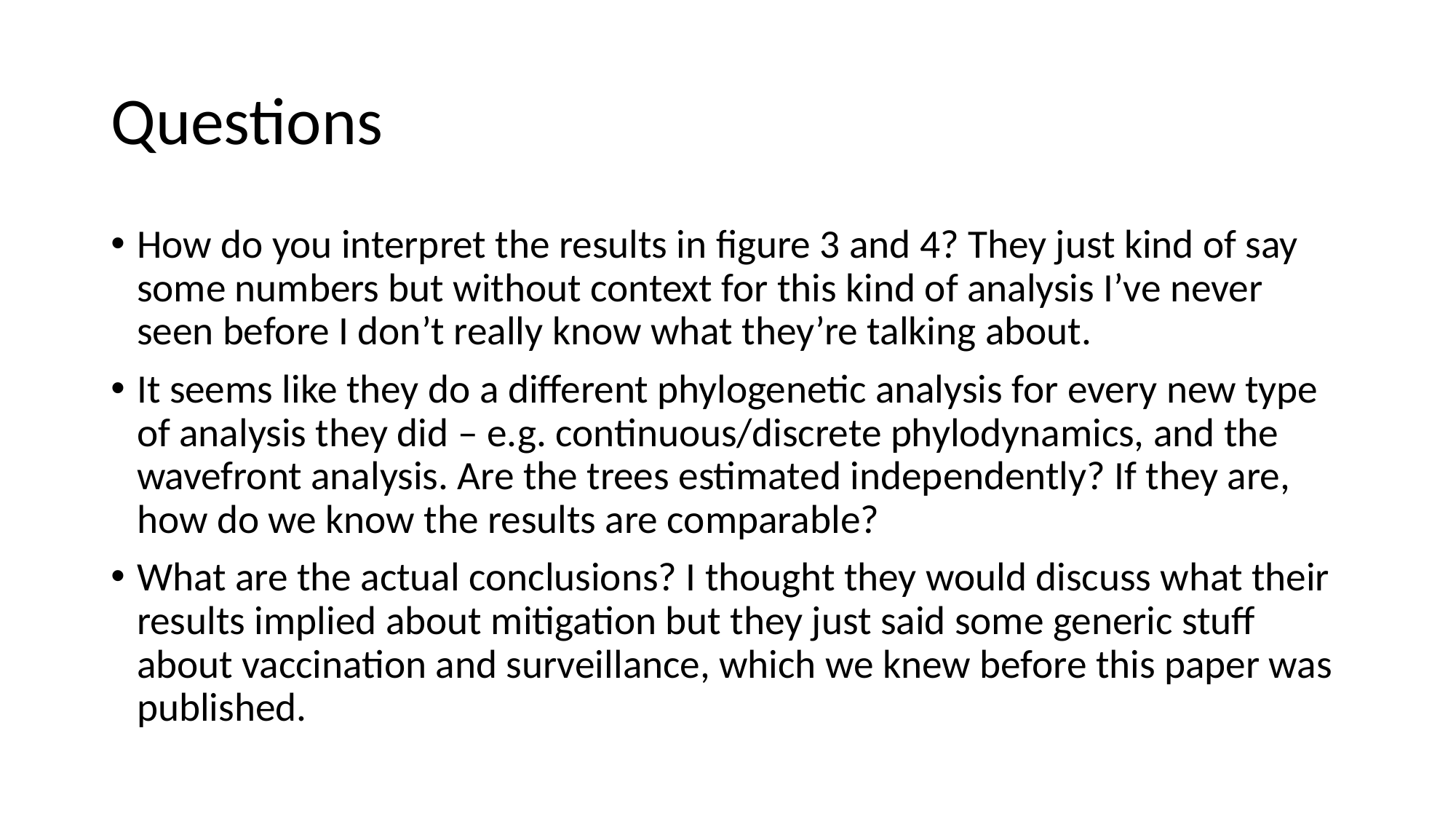

# Questions
How do you interpret the results in figure 3 and 4? They just kind of say some numbers but without context for this kind of analysis I’ve never seen before I don’t really know what they’re talking about.
It seems like they do a different phylogenetic analysis for every new type of analysis they did – e.g. continuous/discrete phylodynamics, and the wavefront analysis. Are the trees estimated independently? If they are, how do we know the results are comparable?
What are the actual conclusions? I thought they would discuss what their results implied about mitigation but they just said some generic stuff about vaccination and surveillance, which we knew before this paper was published.